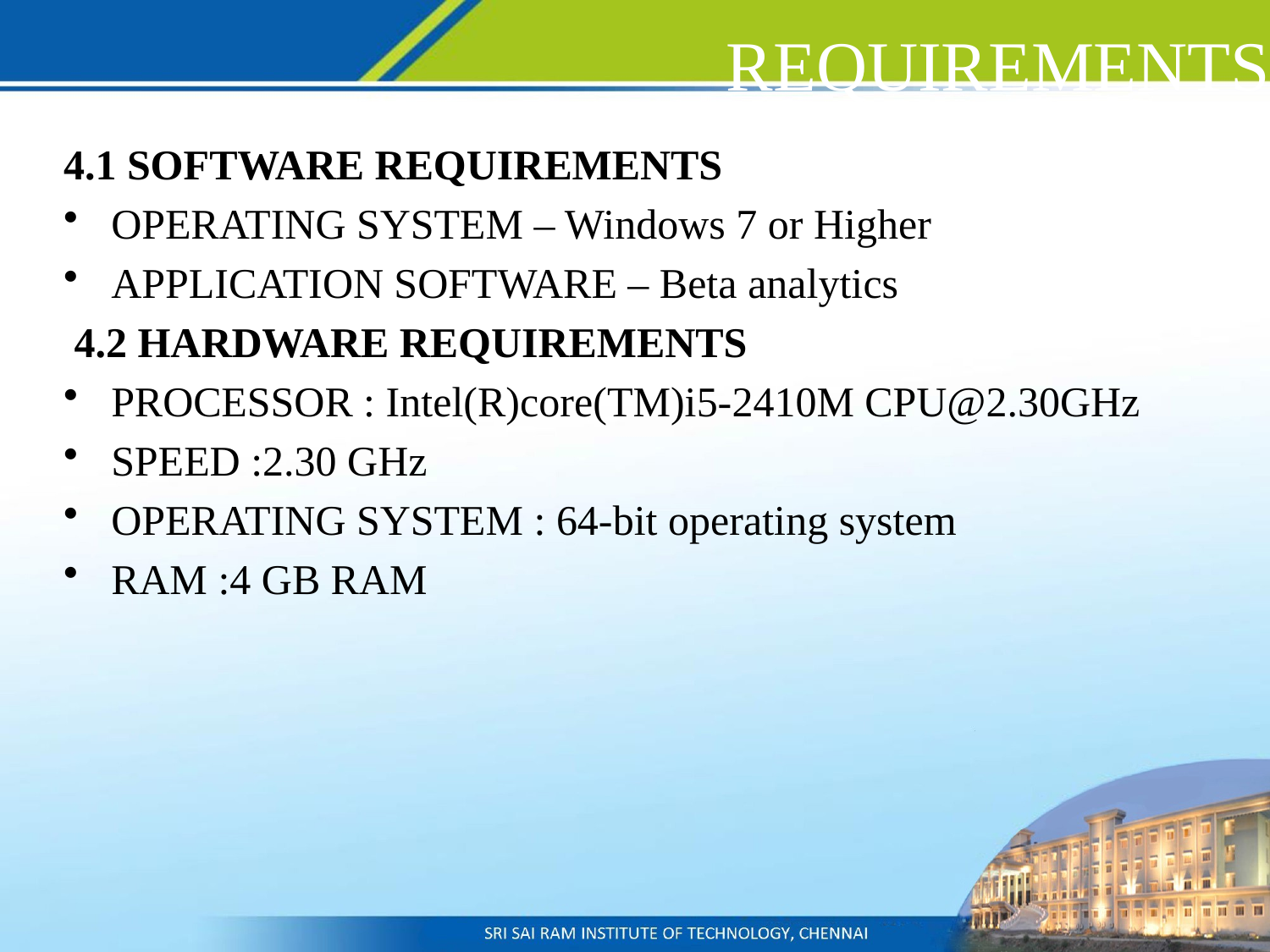

# REQUIREMENTS
4.1 SOFTWARE REQUIREMENTS
OPERATING SYSTEM – Windows 7 or Higher
APPLICATION SOFTWARE – Beta analytics
 4.2 HARDWARE REQUIREMENTS
PROCESSOR : Intel(R)core(TM)i5-2410M CPU@2.30GHz
SPEED :2.30 GHz
OPERATING SYSTEM : 64-bit operating system
RAM :4 GB RAM